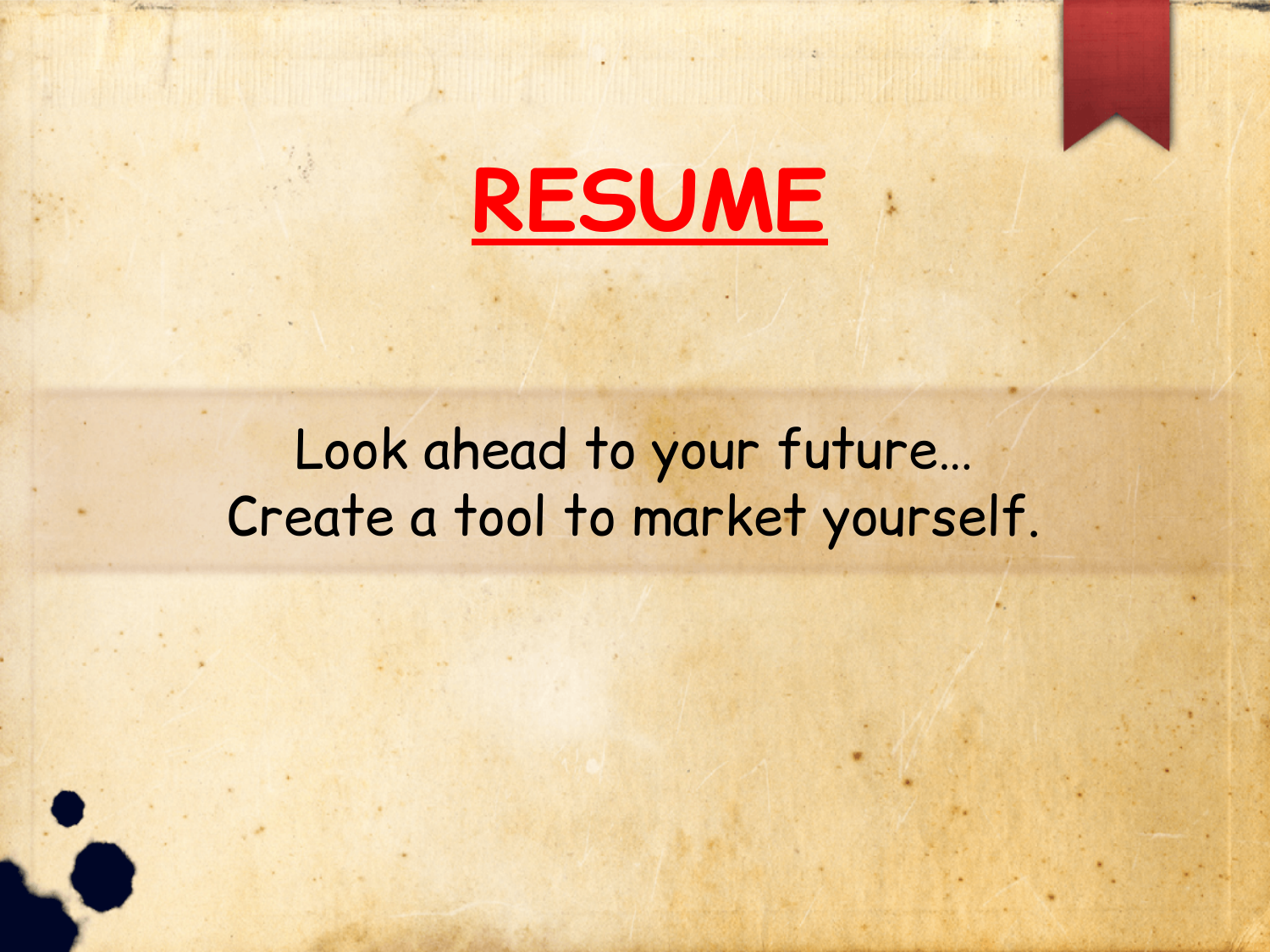

RESUME
Look ahead to your future…
Create a tool to market yourself.